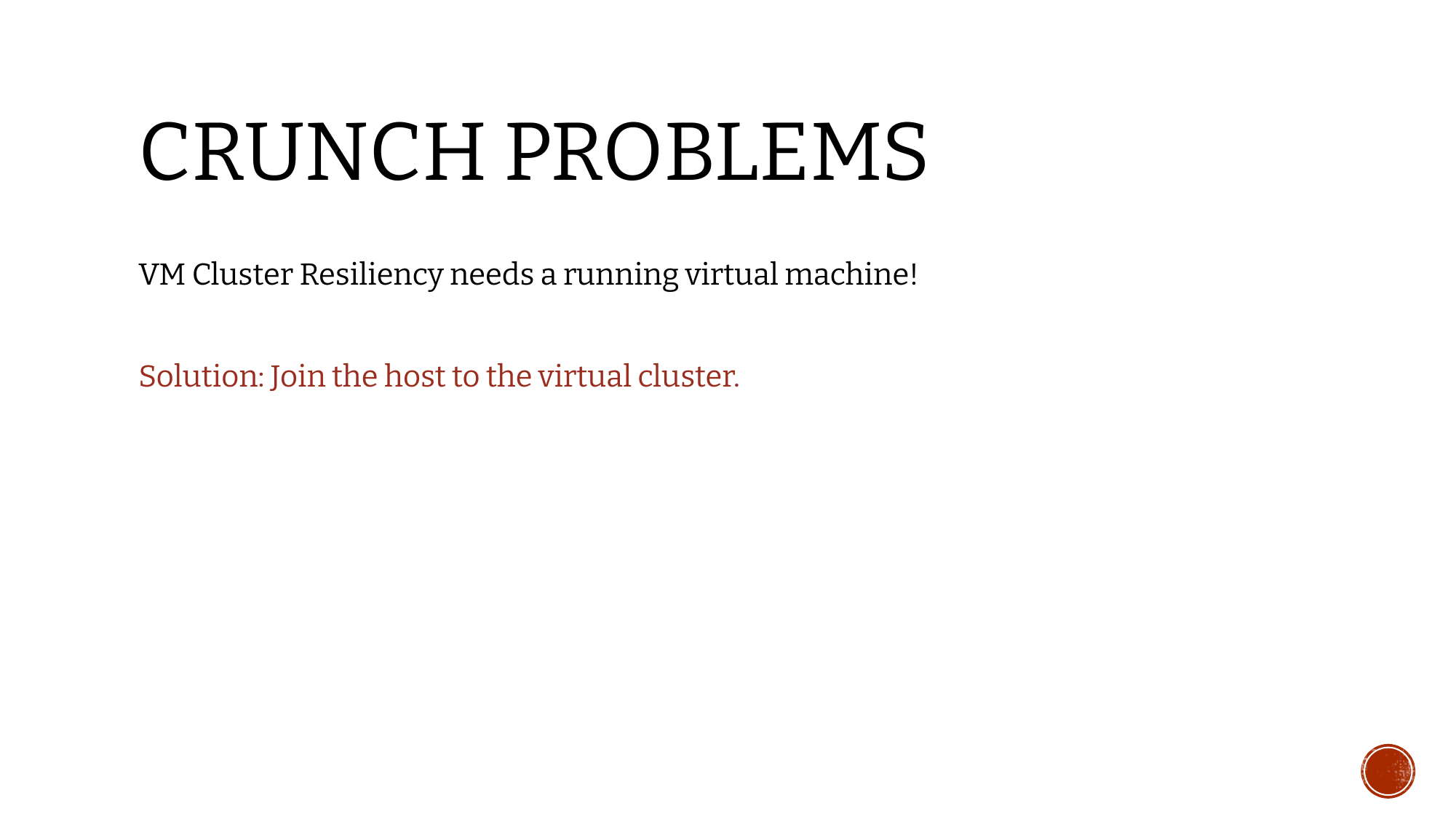

# Crunch Problems
VM Cluster Resiliency needs a running virtual machine!

Solution: Join the host to the virtual cluster.